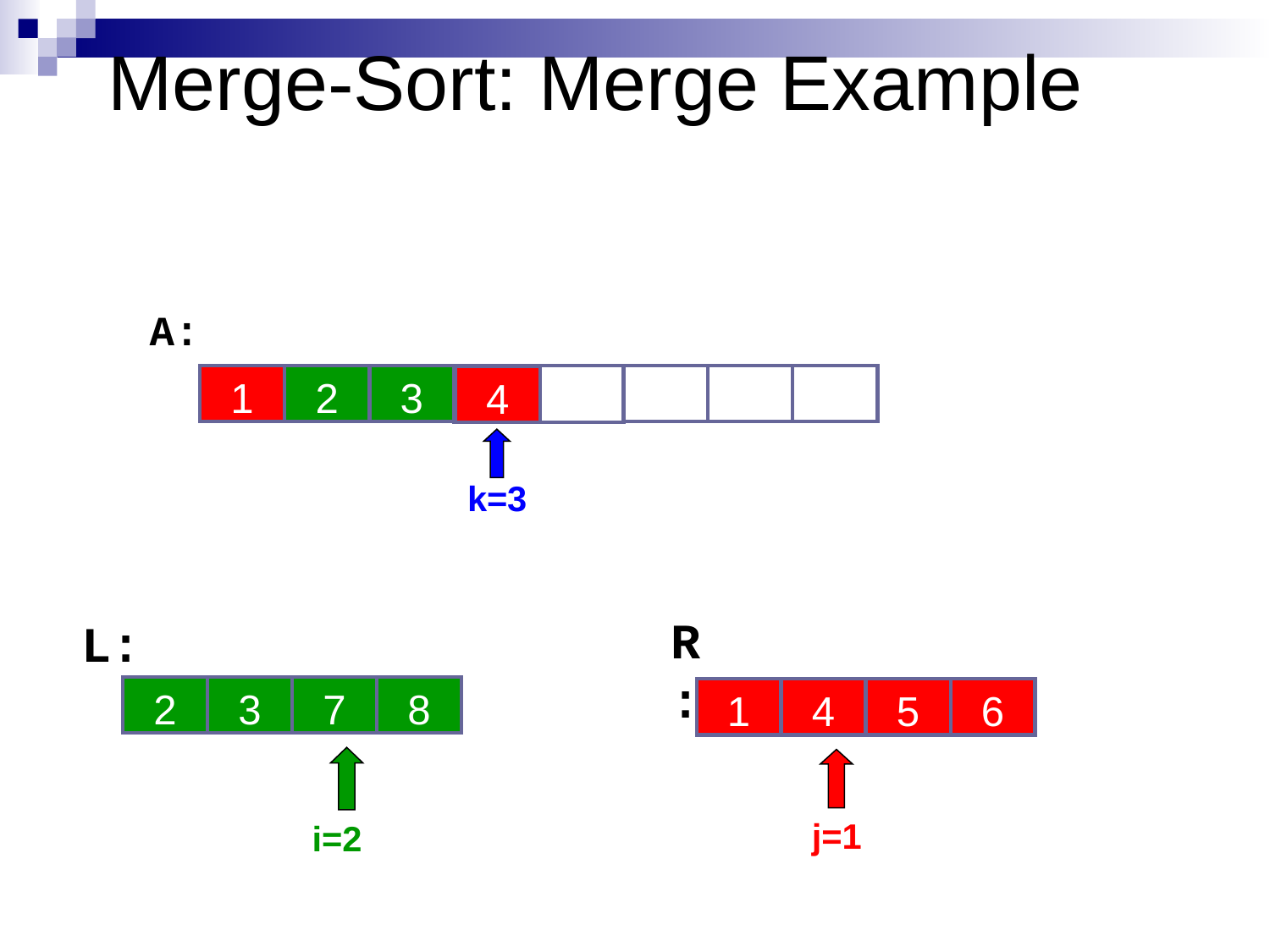

# Merge-Sort: Merge Example
A:
1
2
3

6
10
14
4

k=3
R:
L:
2
3
7
8
6
1
10
4
14
5
22
6

j=1
i=2